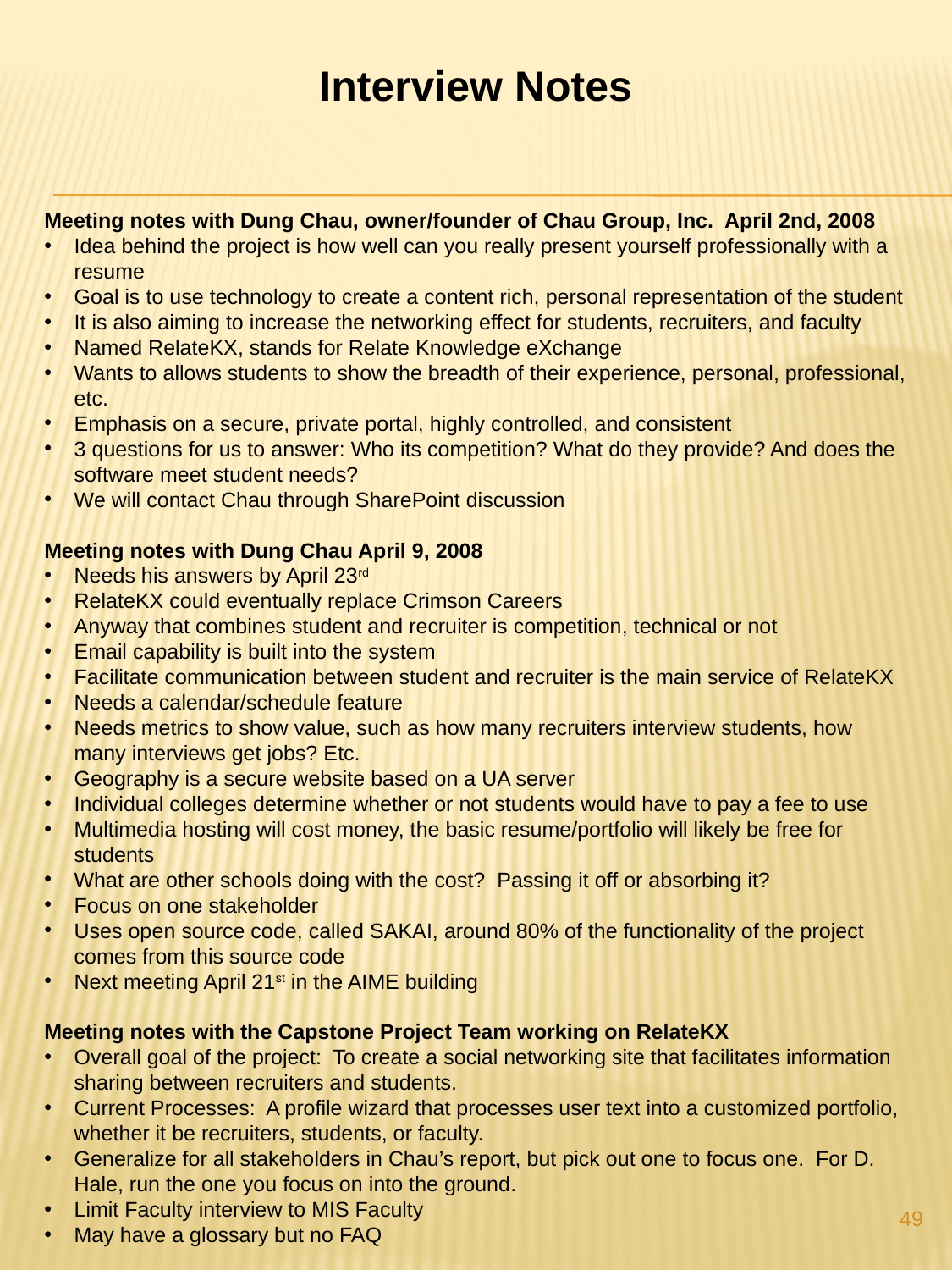

Interview Notes
Meeting notes with Dung Chau, owner/founder of Chau Group, Inc.  April 2nd, 2008
Idea behind the project is how well can you really present yourself professionally with a resume
Goal is to use technology to create a content rich, personal representation of the student
It is also aiming to increase the networking effect for students, recruiters, and faculty
Named RelateKX, stands for Relate Knowledge eXchange
Wants to allows students to show the breadth of their experience, personal, professional, etc.
Emphasis on a secure, private portal, highly controlled, and consistent
3 questions for us to answer: Who its competition? What do they provide? And does the software meet student needs?
We will contact Chau through SharePoint discussion

Meeting notes with Dung Chau April 9, 2008
Needs his answers by April 23rd
RelateKX could eventually replace Crimson Careers
Anyway that combines student and recruiter is competition, technical or not
Email capability is built into the system
Facilitate communication between student and recruiter is the main service of RelateKX
Needs a calendar/schedule feature
Needs metrics to show value, such as how many recruiters interview students, how many interviews get jobs? Etc.
Geography is a secure website based on a UA server
Individual colleges determine whether or not students would have to pay a fee to use
Multimedia hosting will cost money, the basic resume/portfolio will likely be free for students
What are other schools doing with the cost?  Passing it off or absorbing it?
Focus on one stakeholder
Uses open source code, called SAKAI, around 80% of the functionality of the project comes from this source code
Next meeting April 21st in the AIME building

Meeting notes with the Capstone Project Team working on RelateKX
Overall goal of the project:  To create a social networking site that facilitates information sharing between recruiters and students.
Current Processes:  A profile wizard that processes user text into a customized portfolio, whether it be recruiters, students, or faculty.
Generalize for all stakeholders in Chau’s report, but pick out one to focus one.  For D. Hale, run the one you focus on into the ground.
Limit Faculty interview to MIS Faculty
May have a glossary but no FAQ
49